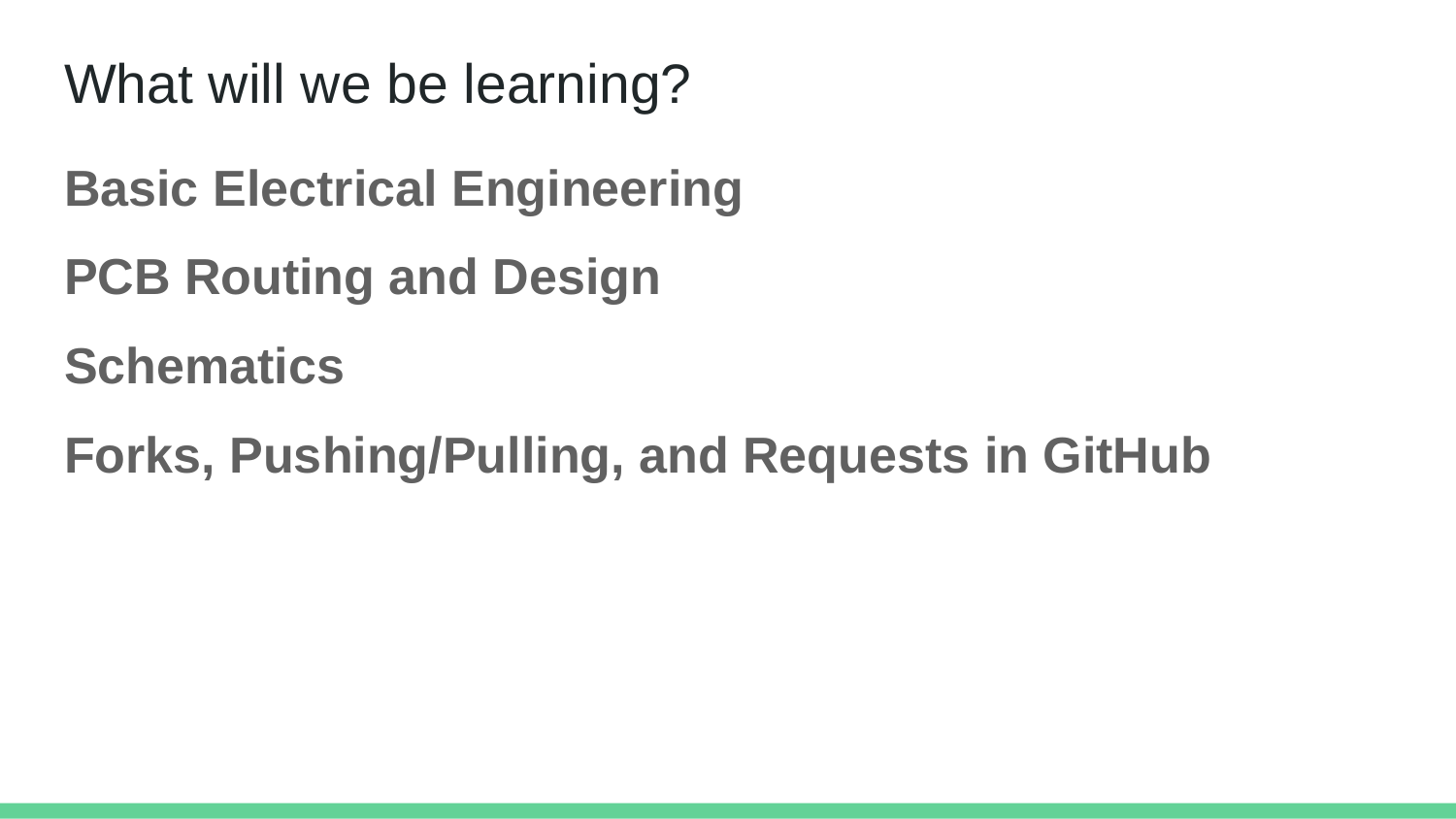

# What will we be learning?
Basic Electrical Engineering
PCB Routing and Design
Schematics
Forks, Pushing/Pulling, and Requests in GitHub